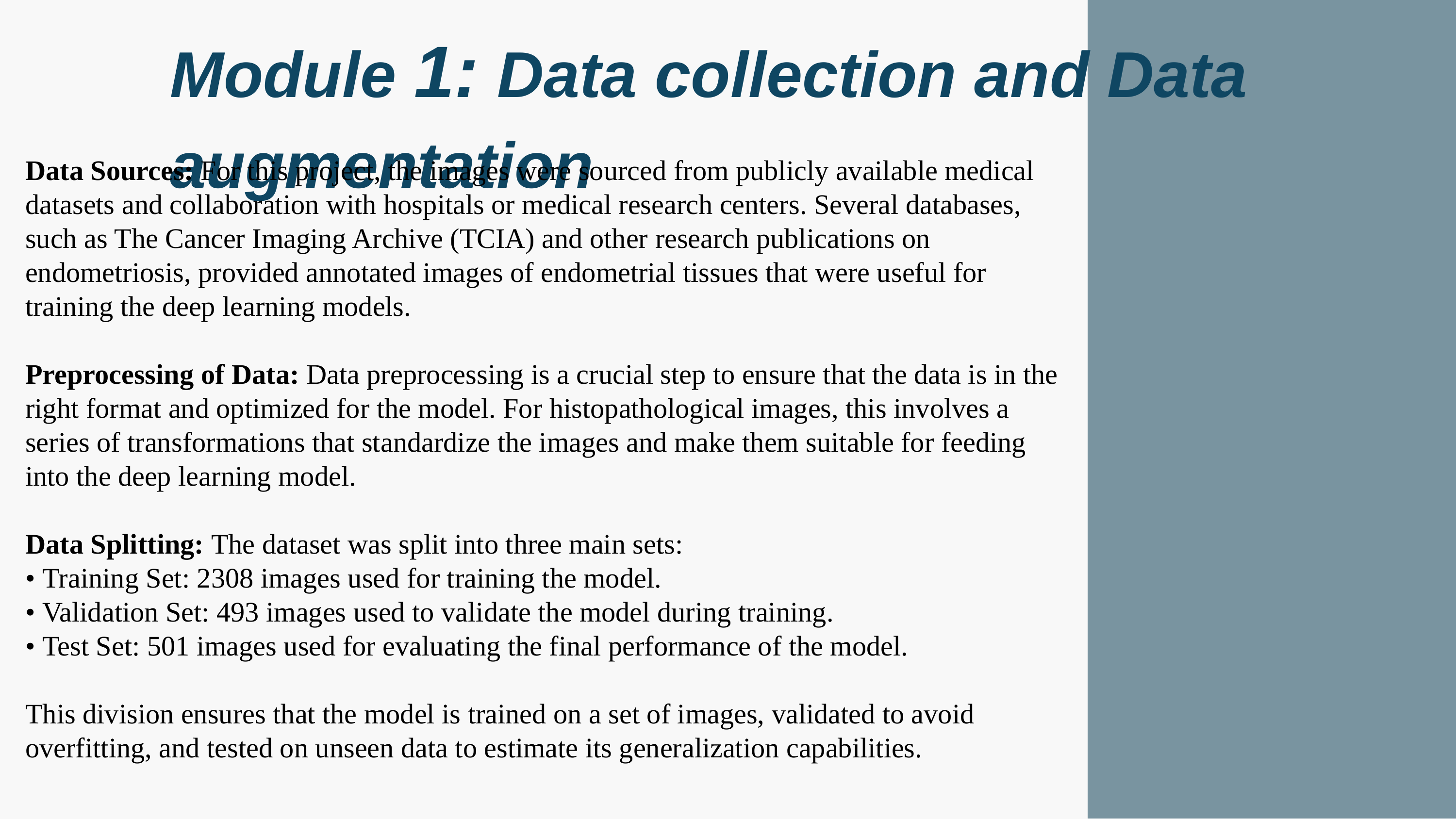

Module 1: Data collection and Data augmentation
Data Sources: For this project, the images were sourced from publicly available medical datasets and collaboration with hospitals or medical research centers. Several databases, such as The Cancer Imaging Archive (TCIA) and other research publications on endometriosis, provided annotated images of endometrial tissues that were useful for training the deep learning models.

Preprocessing of Data: Data preprocessing is a crucial step to ensure that the data is in the right format and optimized for the model. For histopathological images, this involves a series of transformations that standardize the images and make them suitable for feeding into the deep learning model.

Data Splitting: The dataset was split into three main sets:
• Training Set: 2308 images used for training the model.
• Validation Set: 493 images used to validate the model during training.
• Test Set: 501 images used for evaluating the final performance of the model.

This division ensures that the model is trained on a set of images, validated to avoid overfitting, and tested on unseen data to estimate its generalization capabilities.